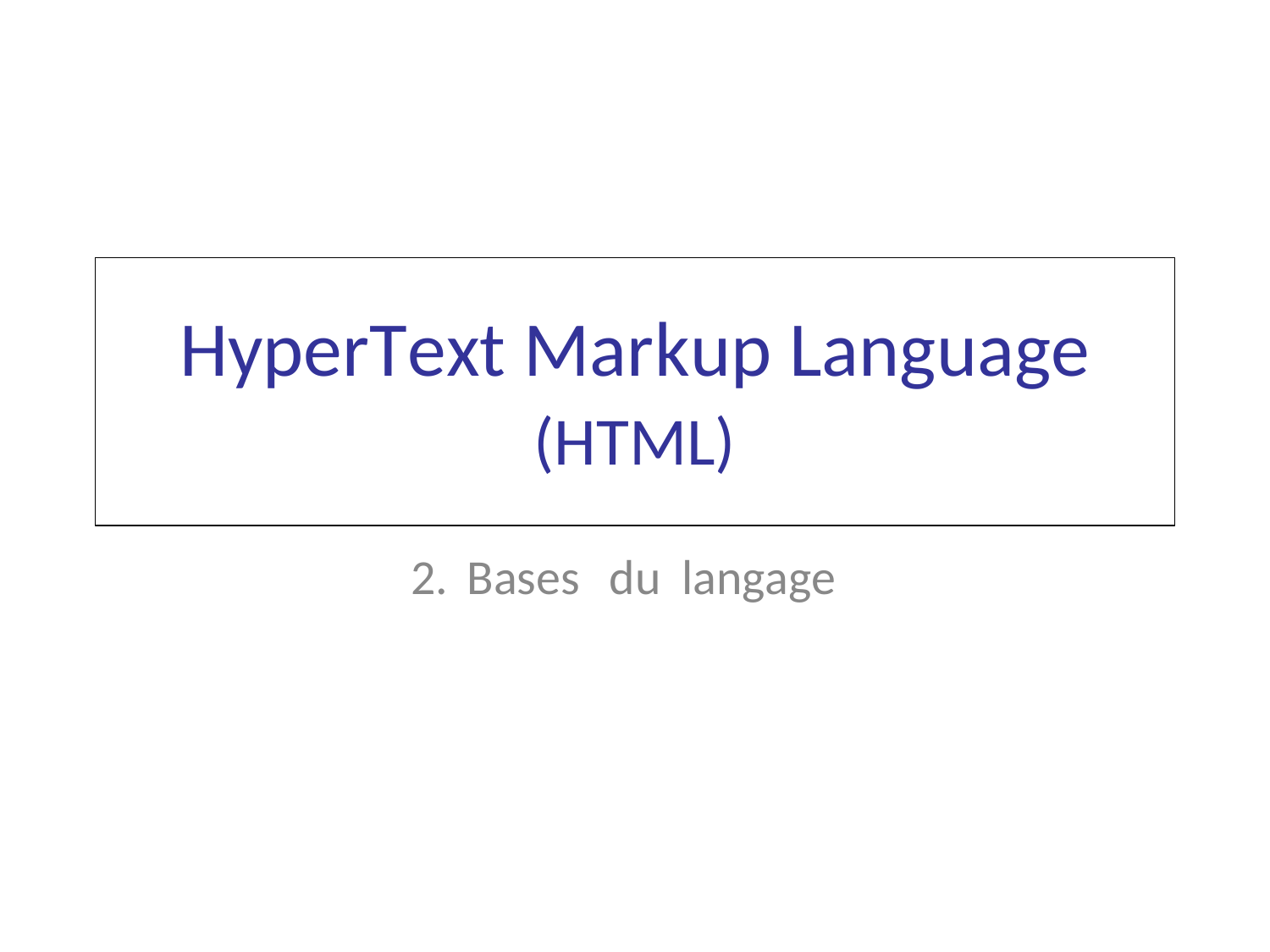

HyperText Markup Language
(HTML)
2.
Bases
du
langage